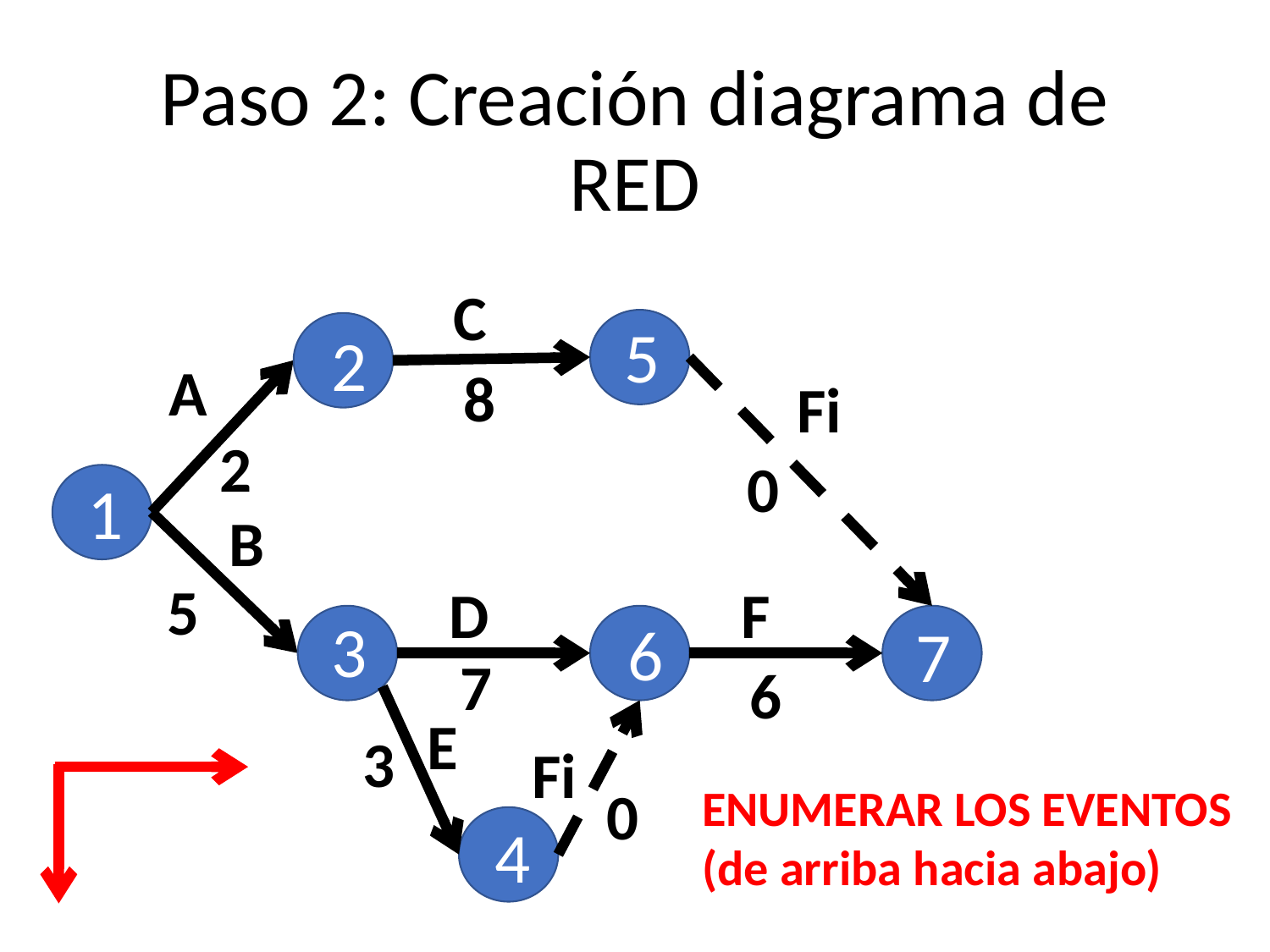

# Paso 2: Creación diagrama de RED
C
5

2
A
8
Fi
2
0
1

B
5
D
F
3
6

7
7
6
E
3
Fi
0
ENUMERAR LOS EVENTOS (de arriba hacia abajo)
4